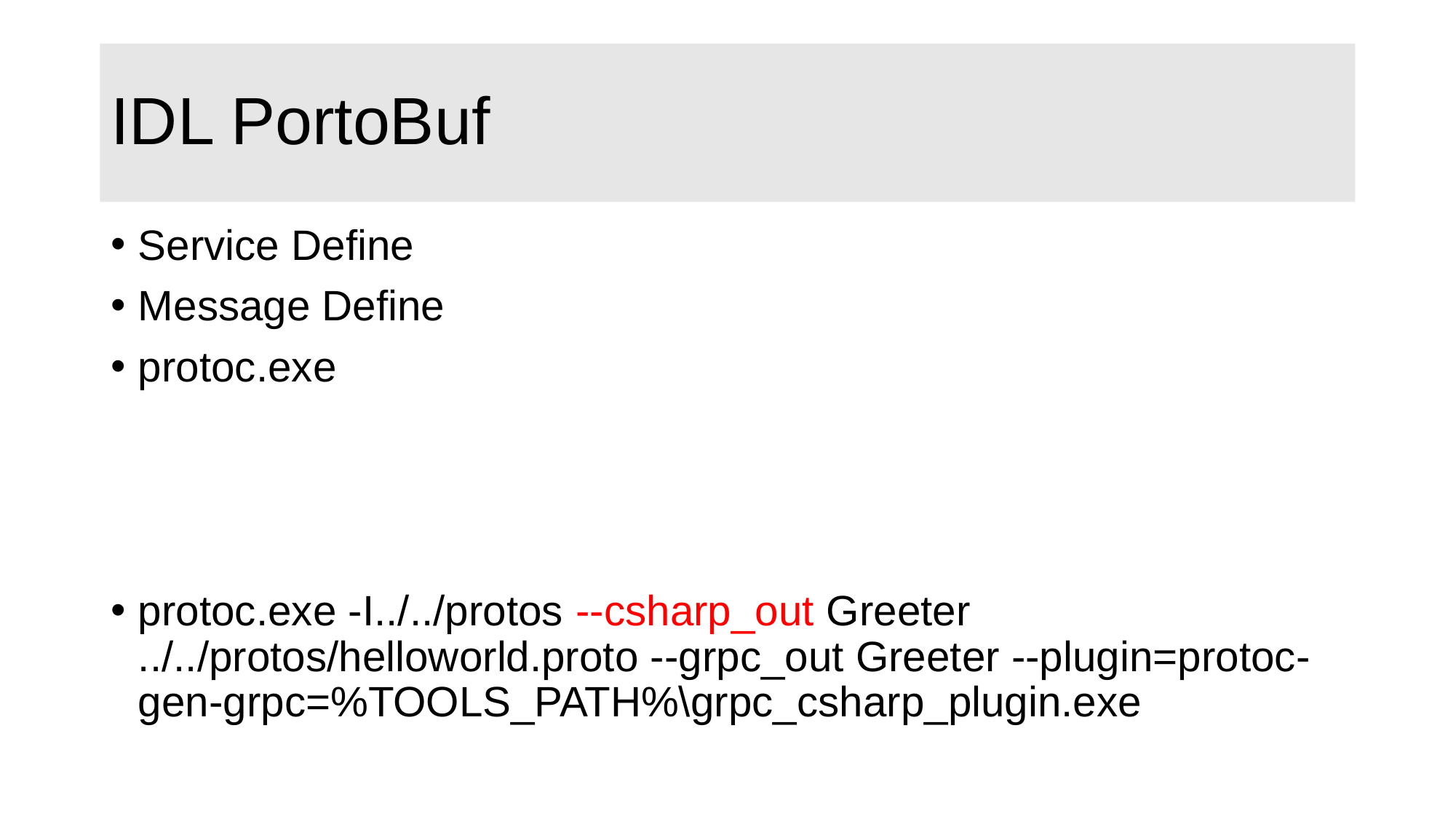

# IDL PortoBuf
Service Define
Message Define
protoc.exe

protoc.exe -I../../protos --csharp_out Greeter  ../../protos/helloworld.proto --grpc_out Greeter --plugin=protoc-gen-grpc=%TOOLS_PATH%\grpc_csharp_plugin.exe